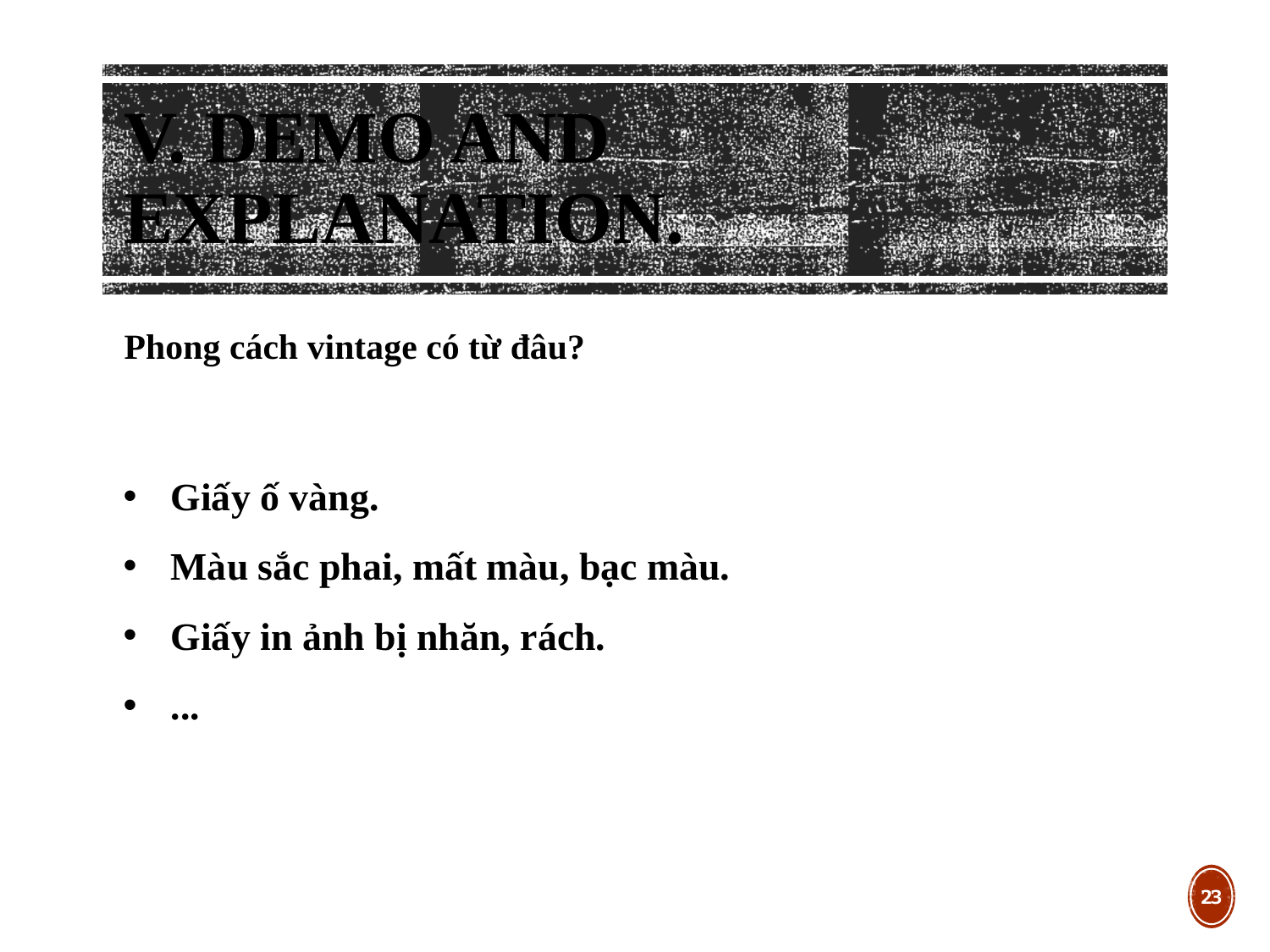

# V. Demo and Explanation.

Phong cách vintage có từ đâu?

Giấy ố vàng.
Màu sắc phai, mất màu, bạc màu.
Giấy in ảnh bị nhăn, rách.
...

23